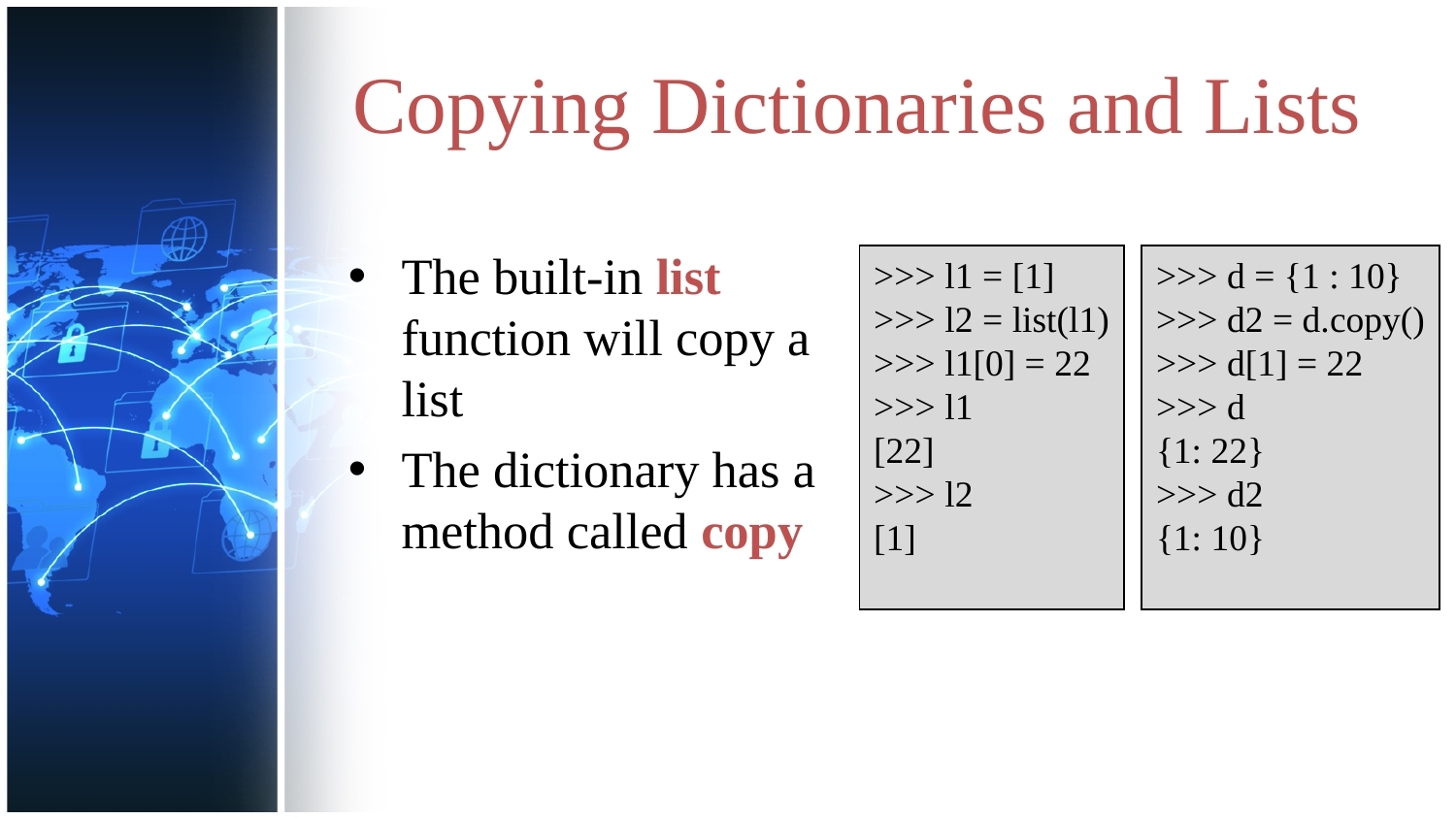

# Copying Dictionaries and Lists
The built-in list function will copy a list
The dictionary has a method called copy
>>> l1 = [1]
>>> l2 = list(l1)
>>> l1[0] = 22
>>> l1
[22]
>>> l2
[1]

>>> d = {1 : 10}
>>> d2 = d.copy()
>>> d[1] = 22
>>> d
{1: 22}
>>> d2
{1: 10}